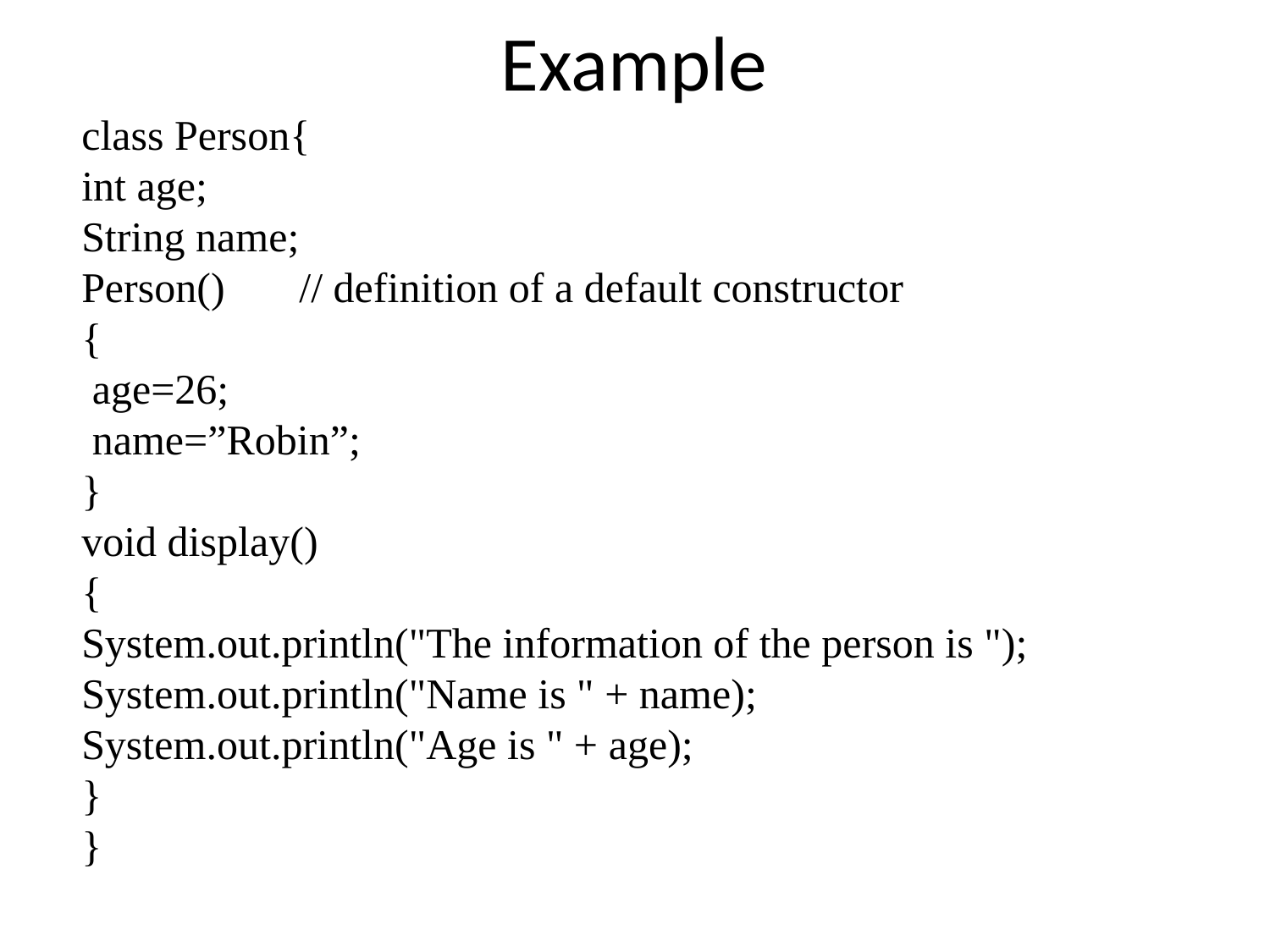

# Example
class Person{
int age;
String name;
Person()       // definition of a default constructor
{
 age=26;
 name=”Robin”;
}
void display()
{
System.out.println("The information of the person is ");
System.out.println("Name is " + name);
System.out.println("Age is " + age);
}
}